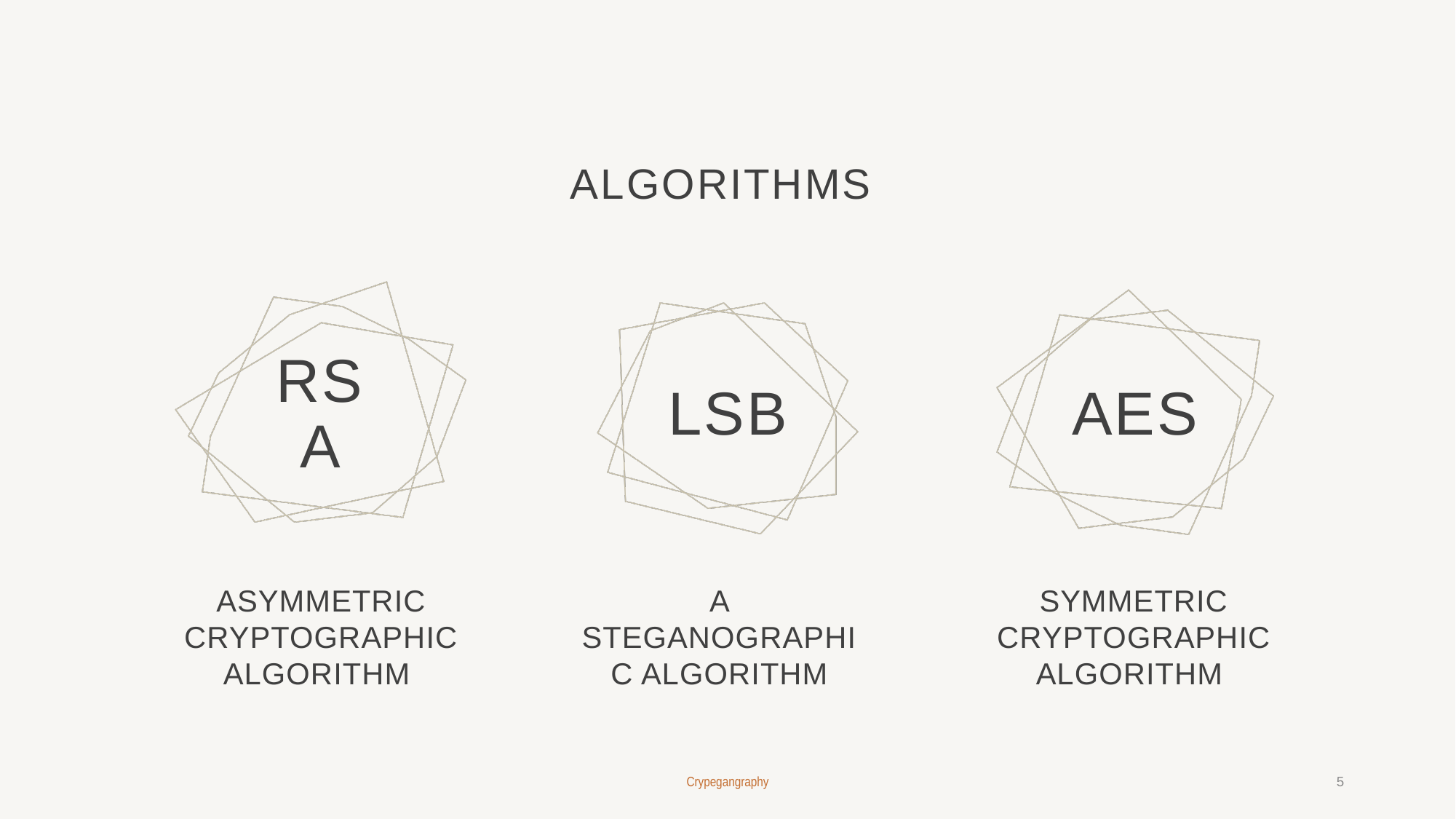

# Algorithms
RSA
lsb
AES
Asymmetric cryptographic algorithm
A Steganographic algorithm
symmetric cryptographic algorithm
Crypegangraphy
5